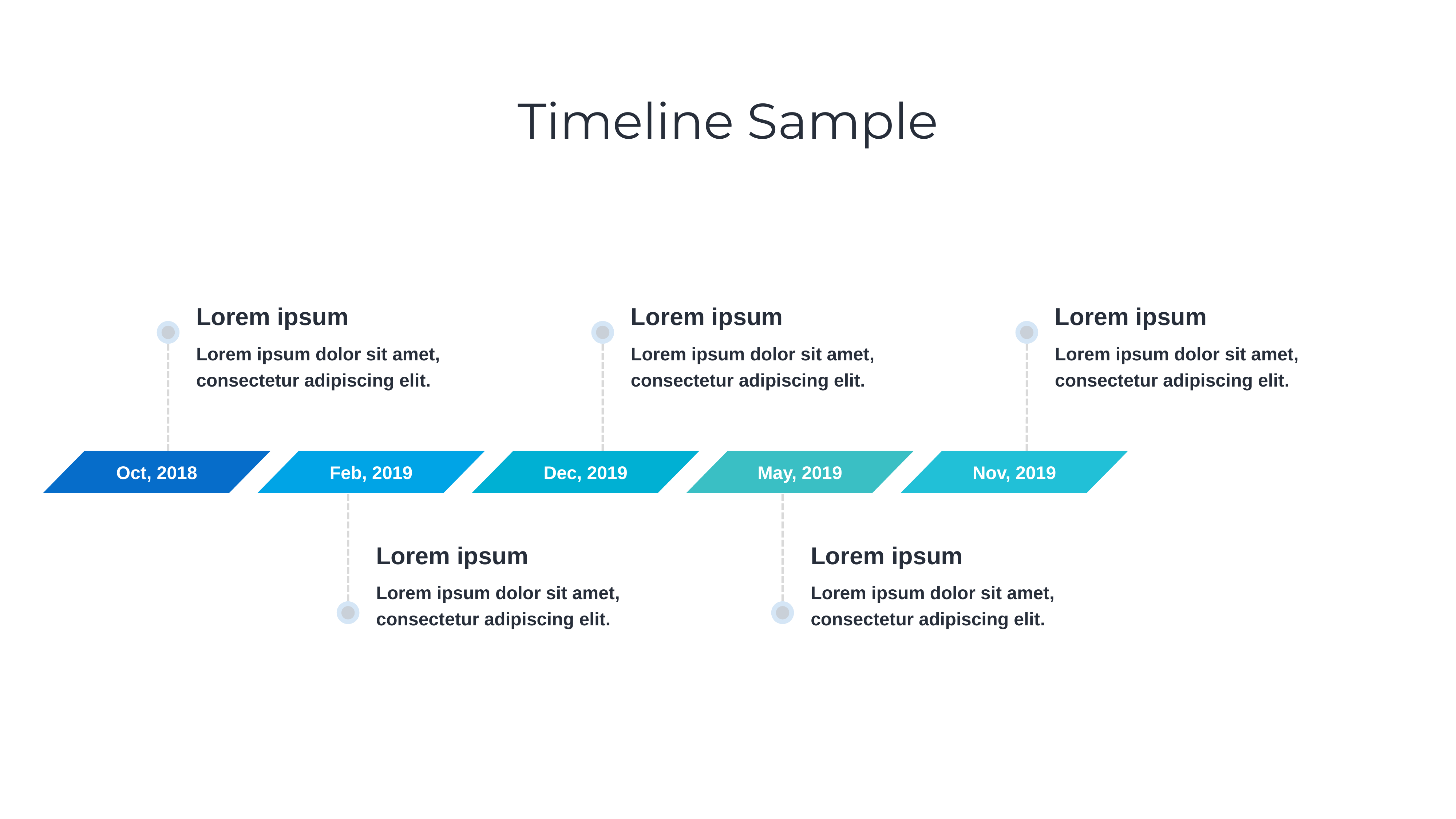

# Timeline Sample
Lorem ipsum
Lorem ipsum dolor sit amet, consectetur adipiscing elit.
Lorem ipsum
Lorem ipsum dolor sit amet, consectetur adipiscing elit.
Lorem ipsum
Lorem ipsum dolor sit amet, consectetur adipiscing elit.

Oct, 2018
Feb, 2019
Dec, 2019
May, 2019
Nov, 2019
Lorem ipsum
Lorem ipsum dolor sit amet, consectetur adipiscing elit.
Lorem ipsum
Lorem ipsum dolor sit amet, consectetur adipiscing elit.